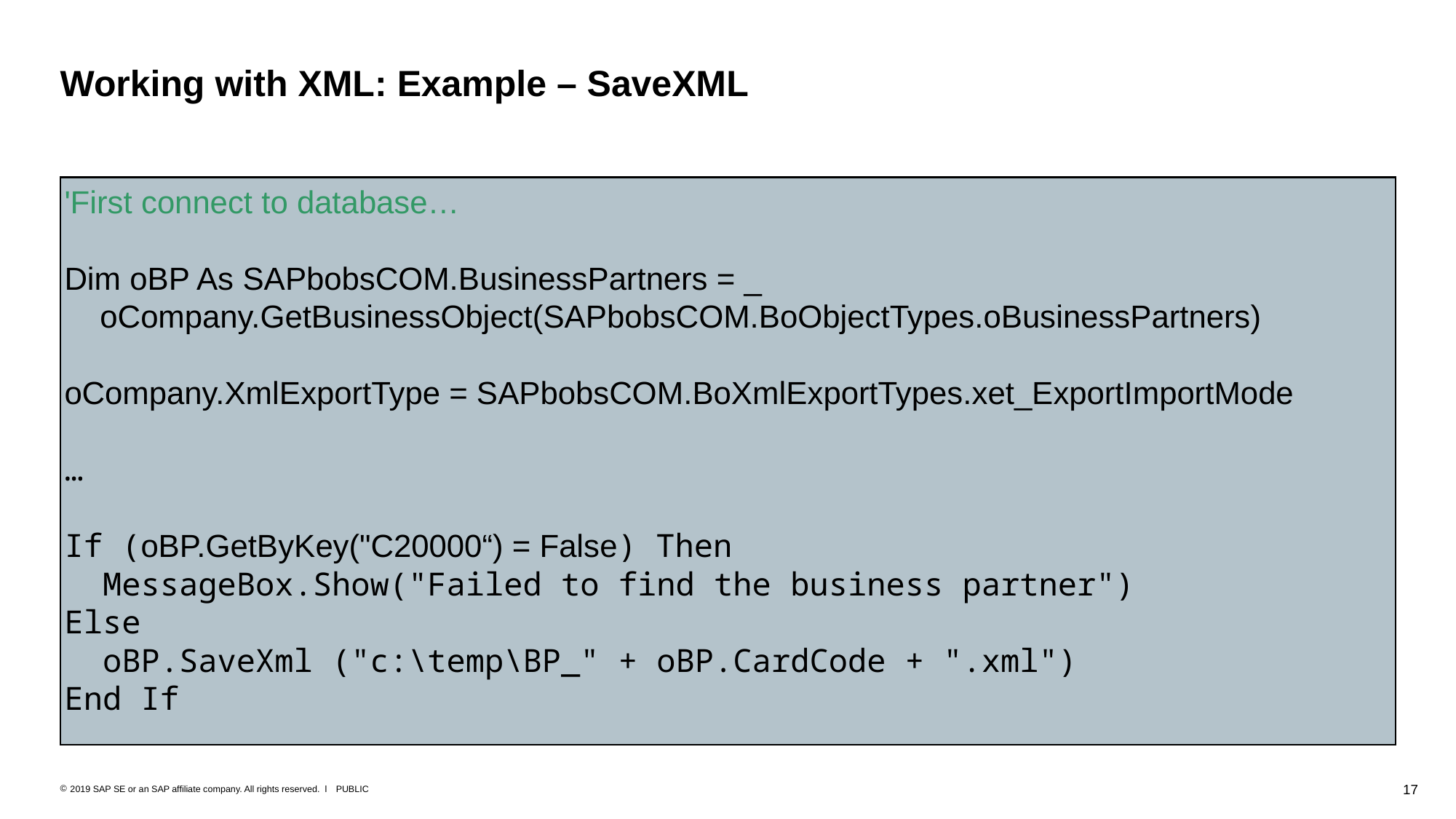

# Working with XML: Example – SaveXML
'First connect to database…

Dim oBP As SAPbobsCOM.BusinessPartners = _
    oCompany.GetBusinessObject(SAPbobsCOM.BoObjectTypes.oBusinessPartners)

oCompany.XmlExportType = SAPbobsCOM.BoXmlExportTypes.xet_ExportImportMode

…

If (oBP.GetByKey("C20000“) = False) Then
  MessageBox.Show("Failed to find the business partner")
Else
  oBP.SaveXml ("c:\temp\BP_" + oBP.CardCode + ".xml")
End If